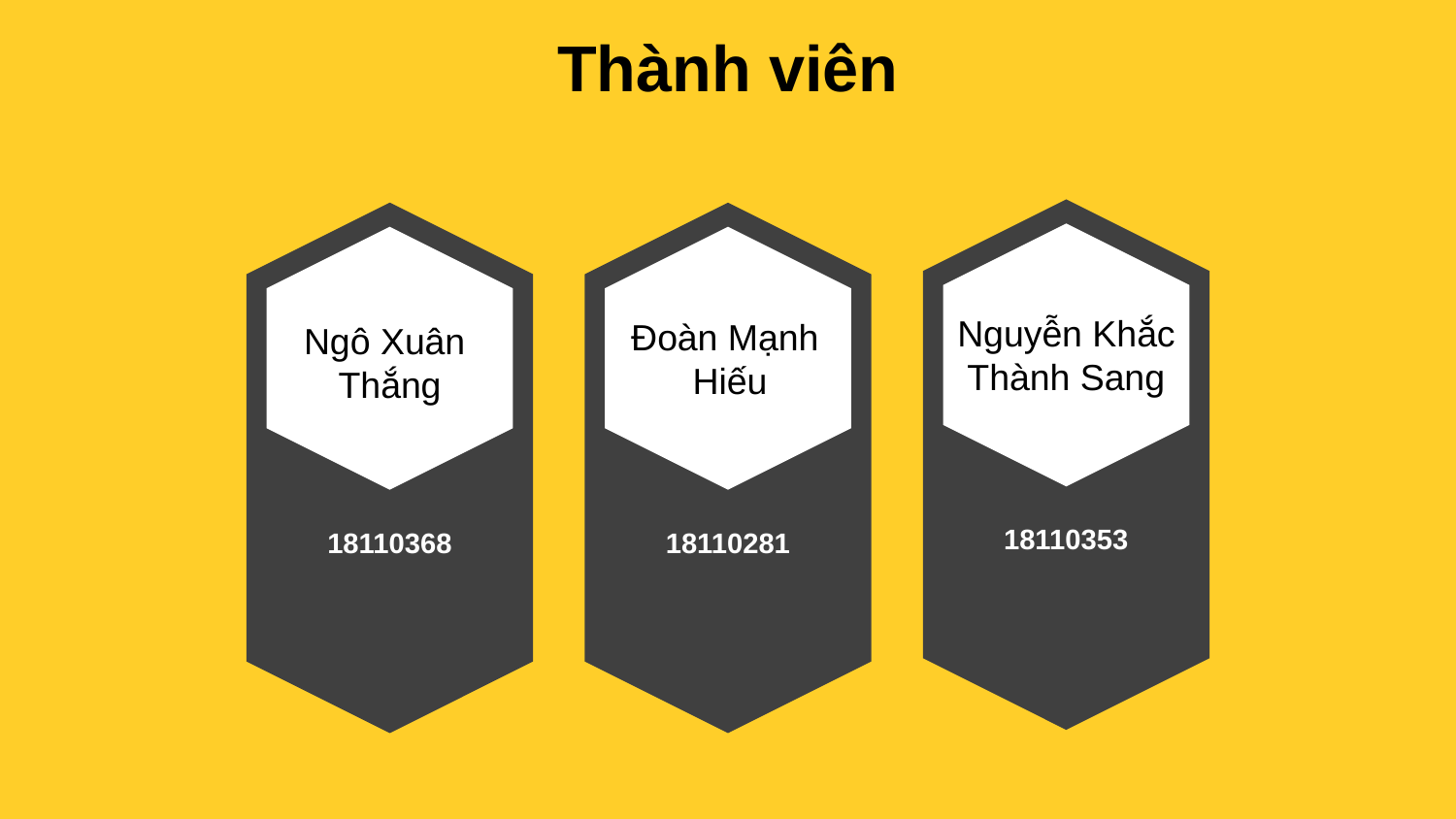

Thành viên

18110353

18110368

18110281
Nguyễn Khắc
Thành Sang
Đoàn Mạnh
Hiếu
Ngô Xuân
Thắng